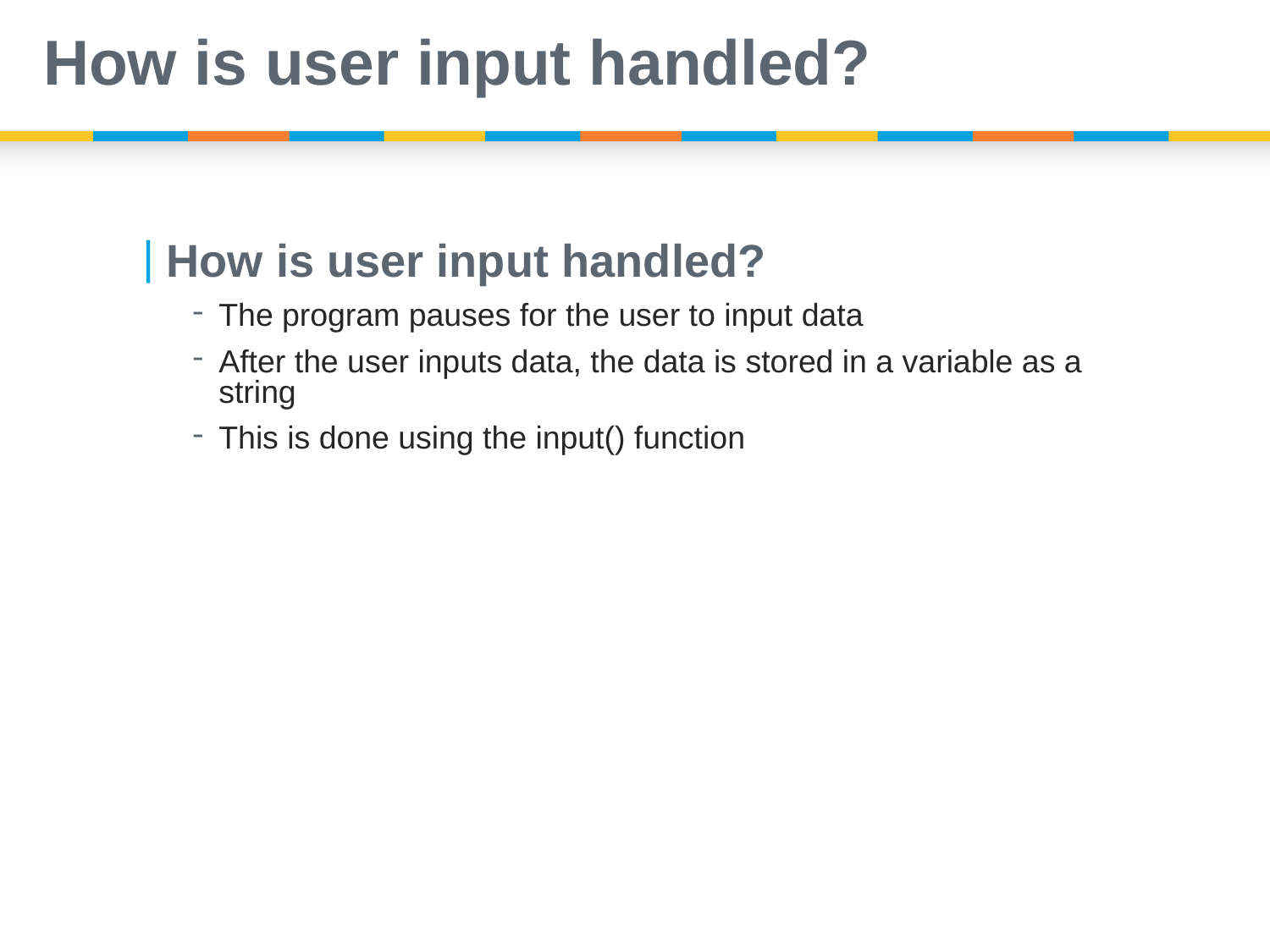

# How is user input handled?
How is user input handled?
The program pauses for the user to input data
After the user inputs data, the data is stored in a variable as a string
This is done using the input() function